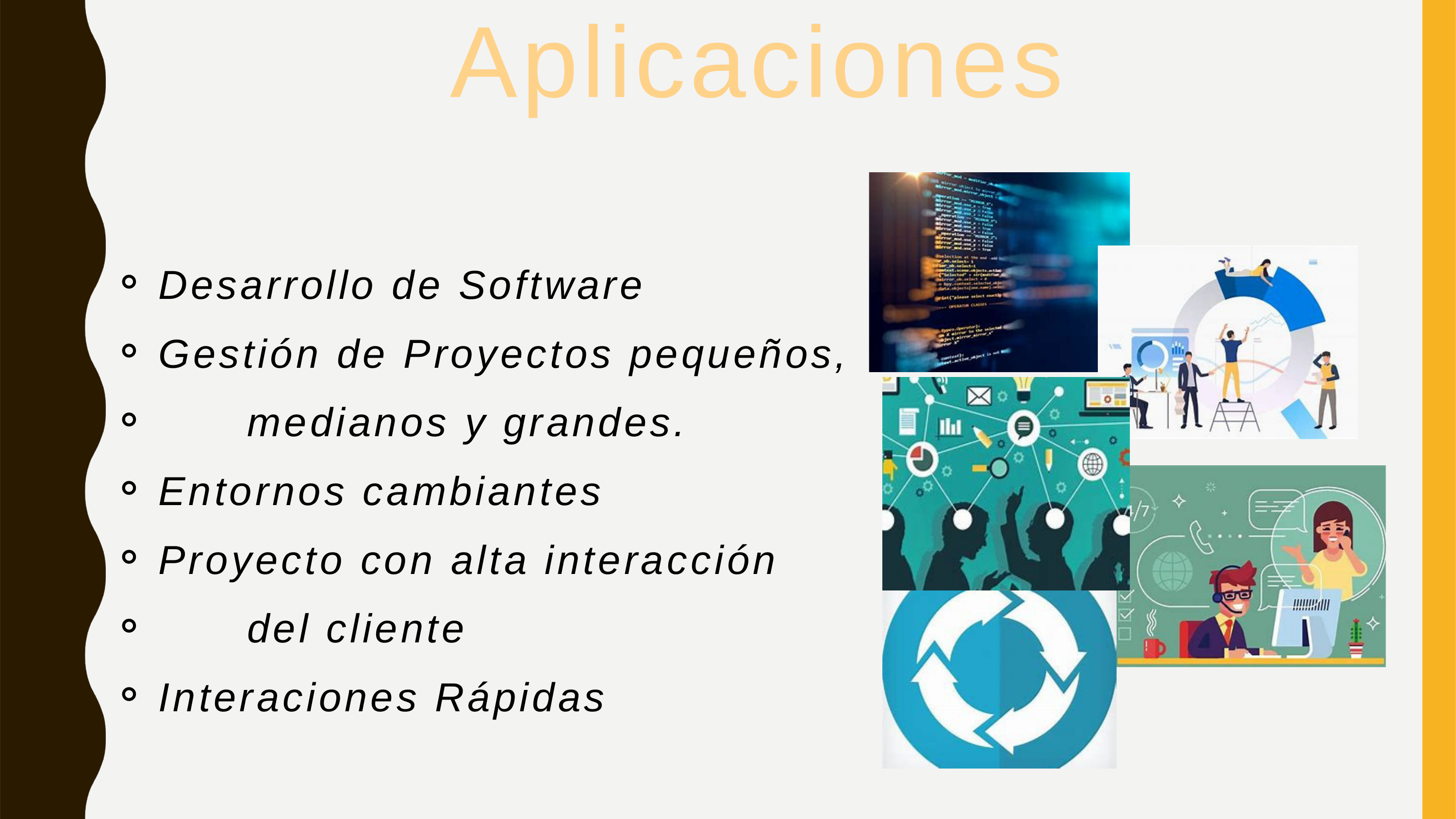

Aplicaciones

Desarrollo de Software
Gestión de Proyectos pequeños,
      medianos y grandes.
Entornos cambiantes
Proyecto con alta interacción
      del cliente
Interaciones Rápidas